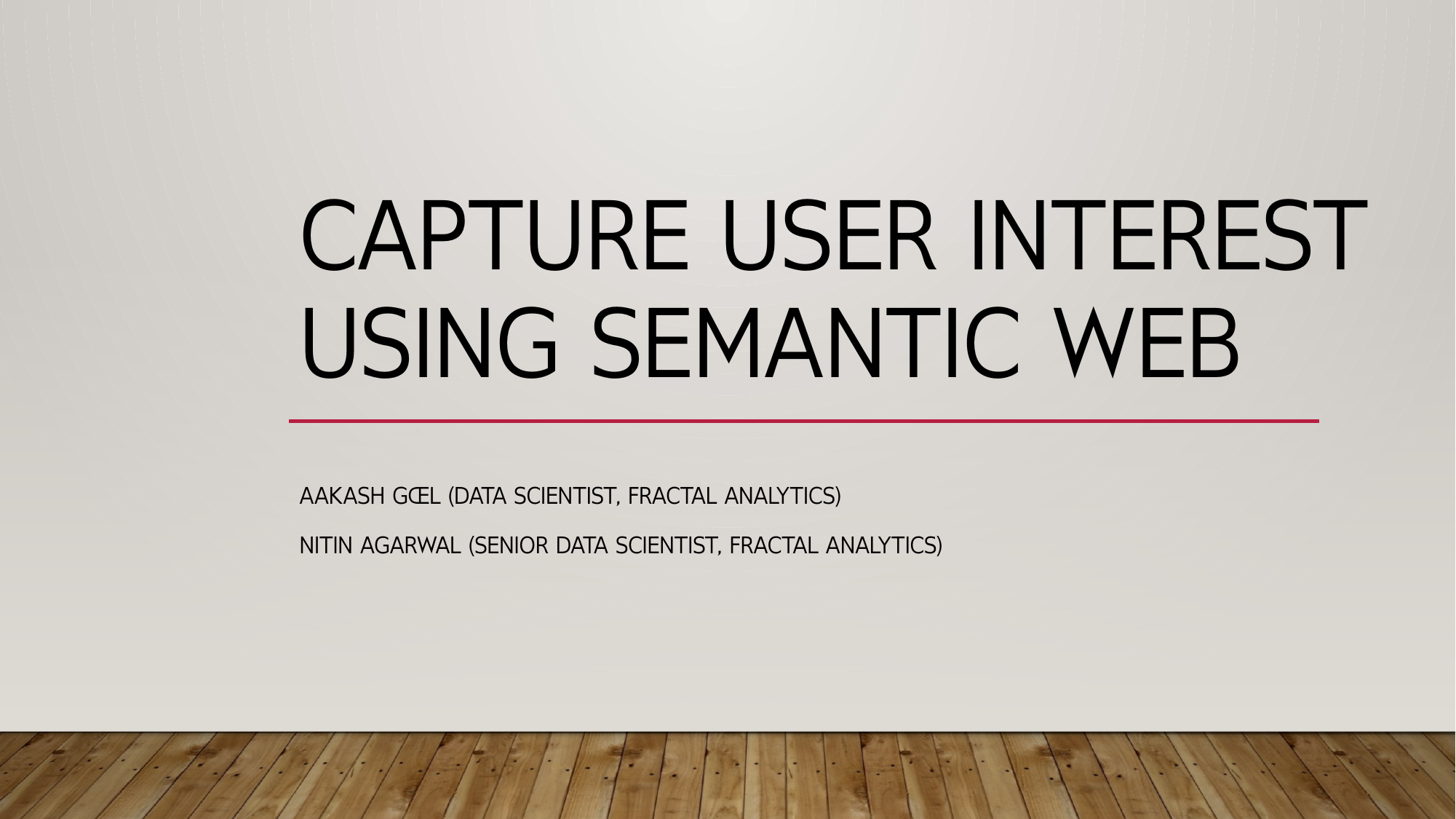

# Capture User Interest using Semantic Web
Aakash goel (Data Scientist, Fractal analytics)
nitin Agarwal (Senior data scientist, fractal analytics)